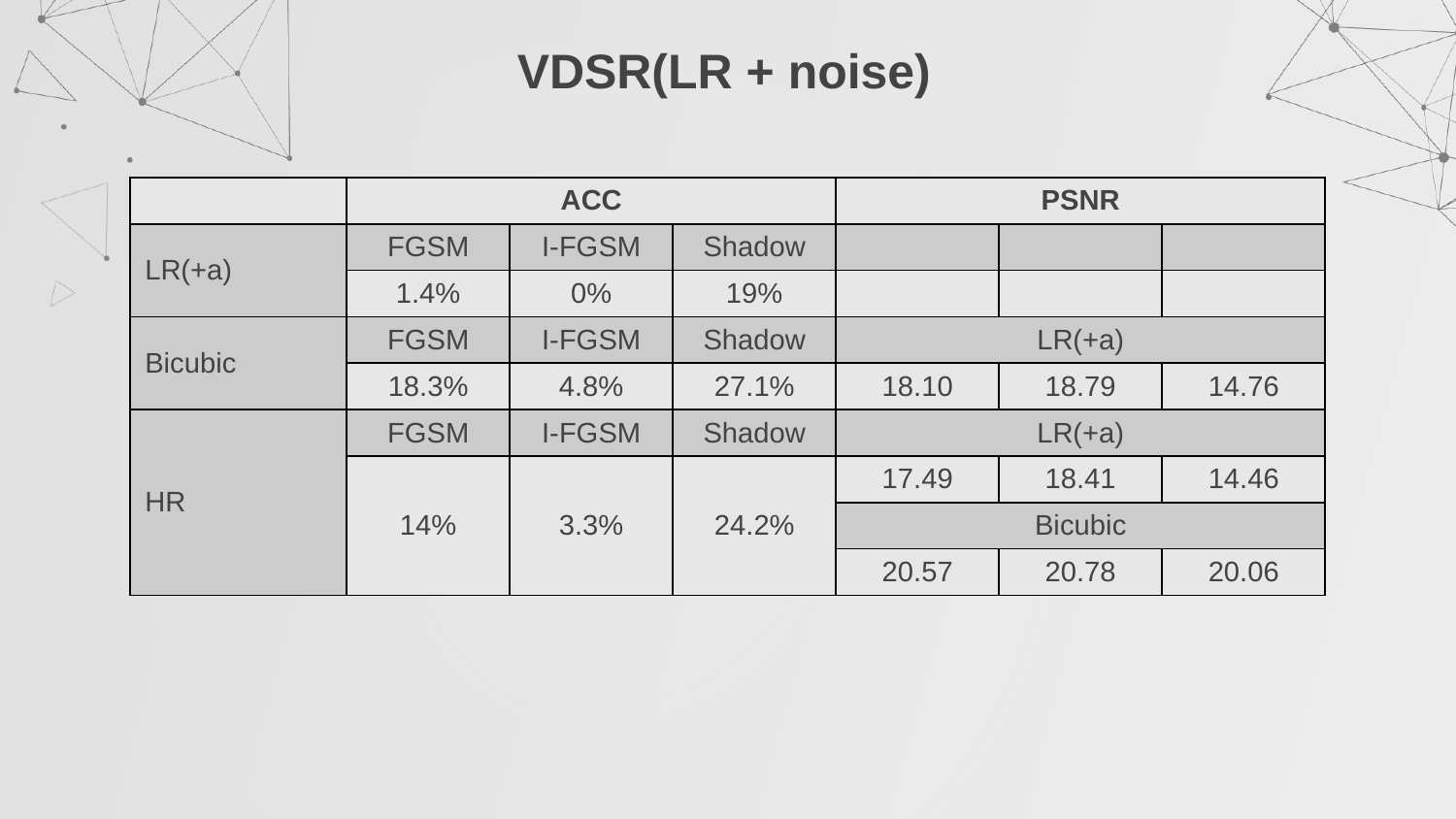

# VDSR(LR + noise)
|  | ACC |  |  | PSNR |  |  |
| --- | --- | --- | --- | --- | --- | --- |
| LR(+a) | FGSM | I-FGSM | Shadow |  |  |  |
|  | 1.4% | 0% | 19% |  |  |  |
| Bicubic | FGSM | I-FGSM | Shadow | LR(+a) | LR | LR |
|  | 18.3% | 4.8% | 27.1% | 18.10 | 18.79 | 14.76 |
| HR | FGSM | I-FGSM | Shadow | LR(+a) |  |  |
|  | 14% | 3.3% | 24.2% | 17.49 | 18.41 | 14.46 |
|  |  |  |  | Bicubic |  |  |
|  |  |  |  | 20.57 | 20.78 | 20.06 |